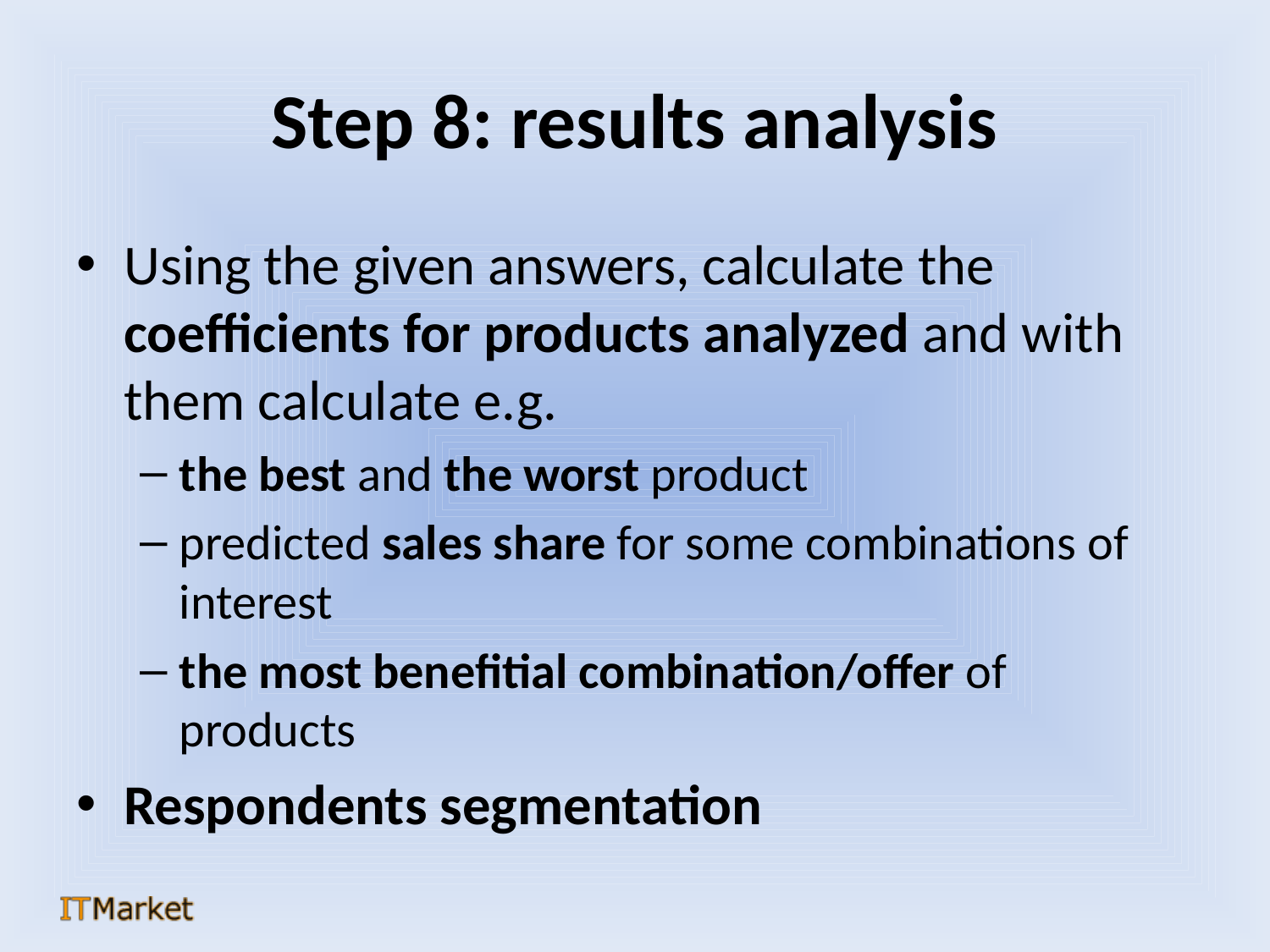

# Step 8: results analysis
Using the given answers, calculate the coefficients for products analyzed and with them calculate e.g.
the best and the worst product
predicted sales share for some combinations of interest
the most benefitial combination/offer of products
Respondents segmentation